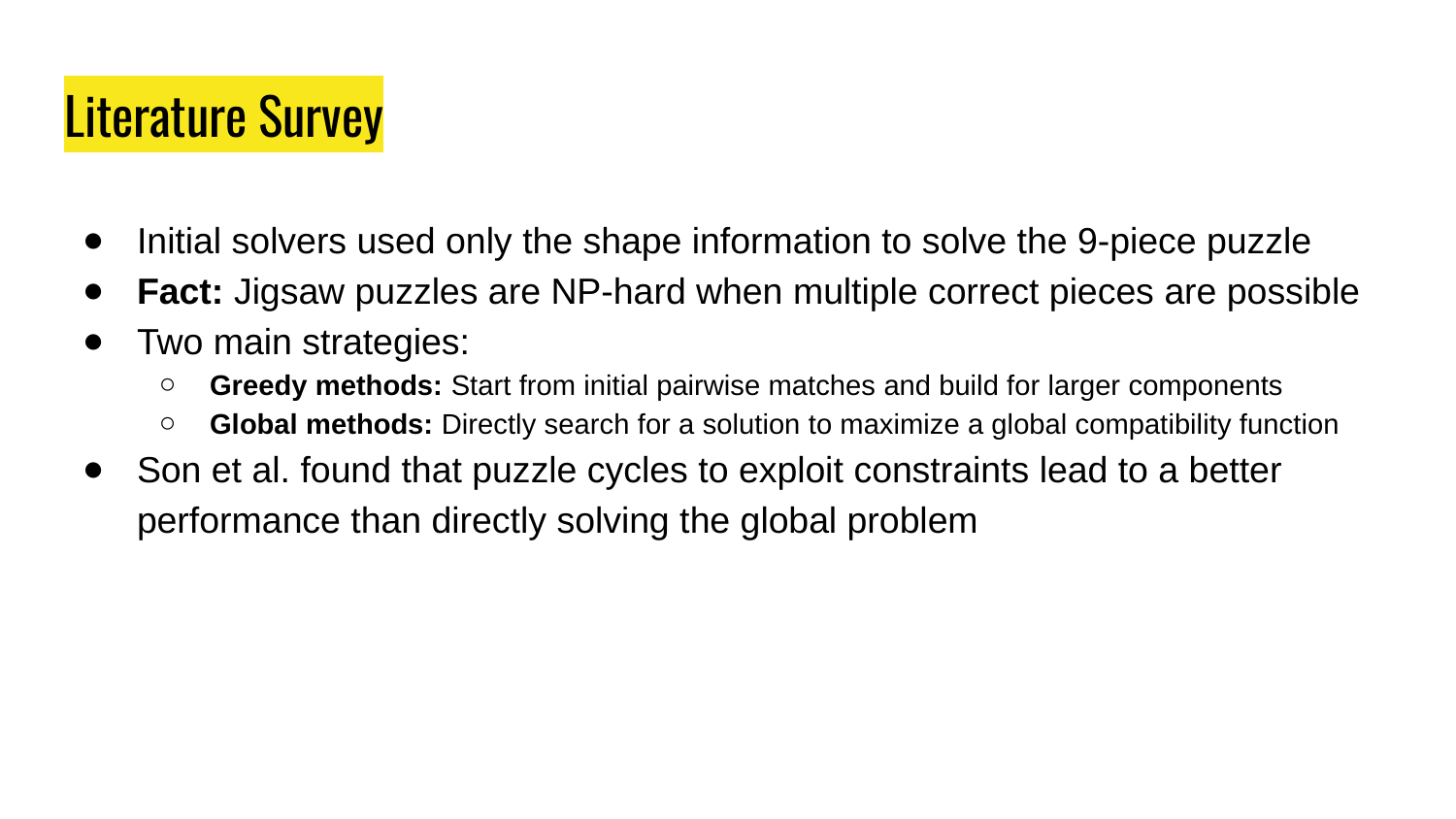

# Literature Survey
Initial solvers used only the shape information to solve the 9-piece puzzle
Fact: Jigsaw puzzles are NP-hard when multiple correct pieces are possible
Two main strategies:
Greedy methods: Start from initial pairwise matches and build for larger components
Global methods: Directly search for a solution to maximize a global compatibility function
Son et al. found that puzzle cycles to exploit constraints lead to a better performance than directly solving the global problem